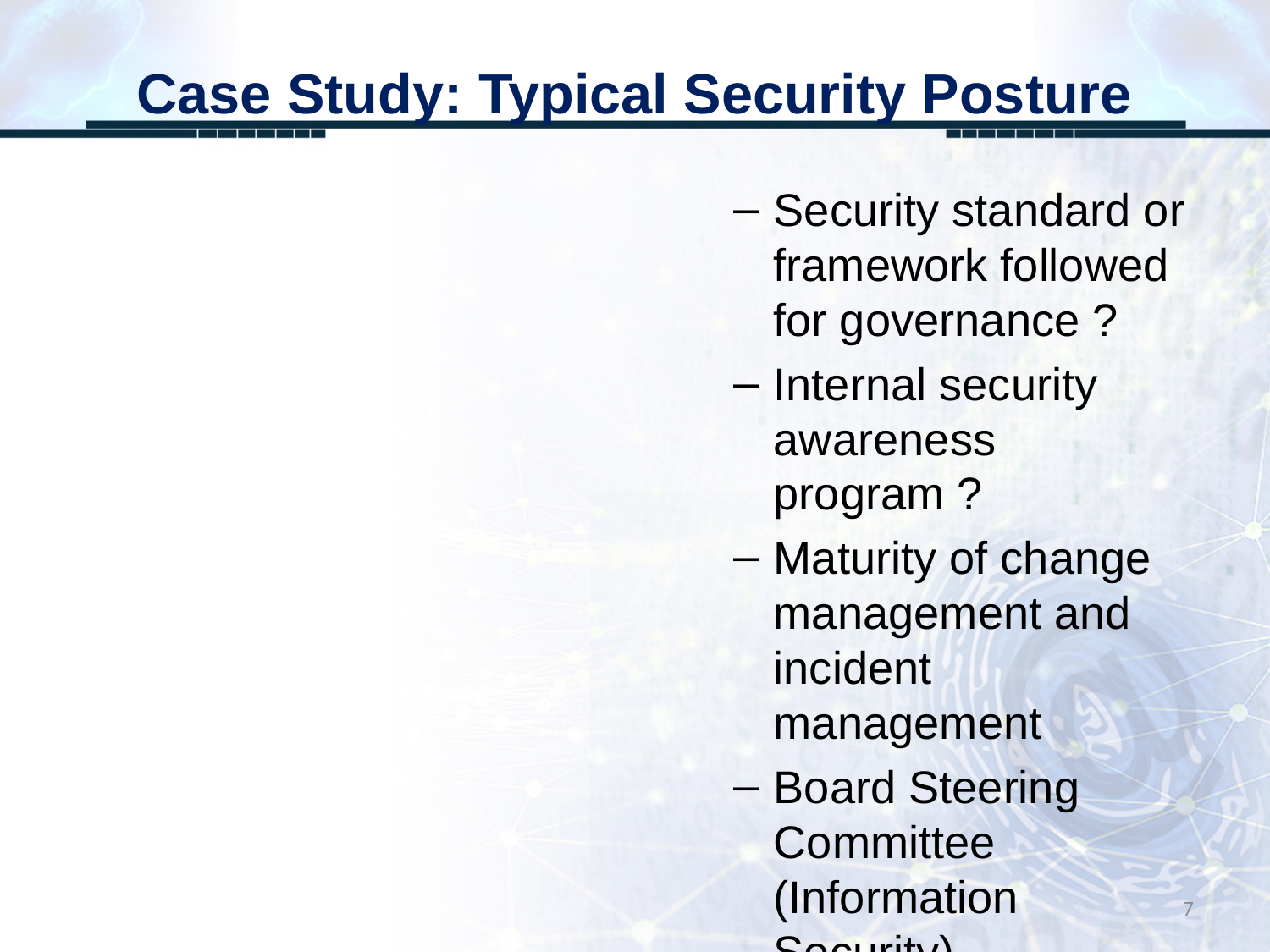

# Case Study: Typical Security Posture
Security standard or framework followed for governance ?
Internal security awareness program ?
Maturity of change management and incident management
Board Steering Committee (Information Security)
7